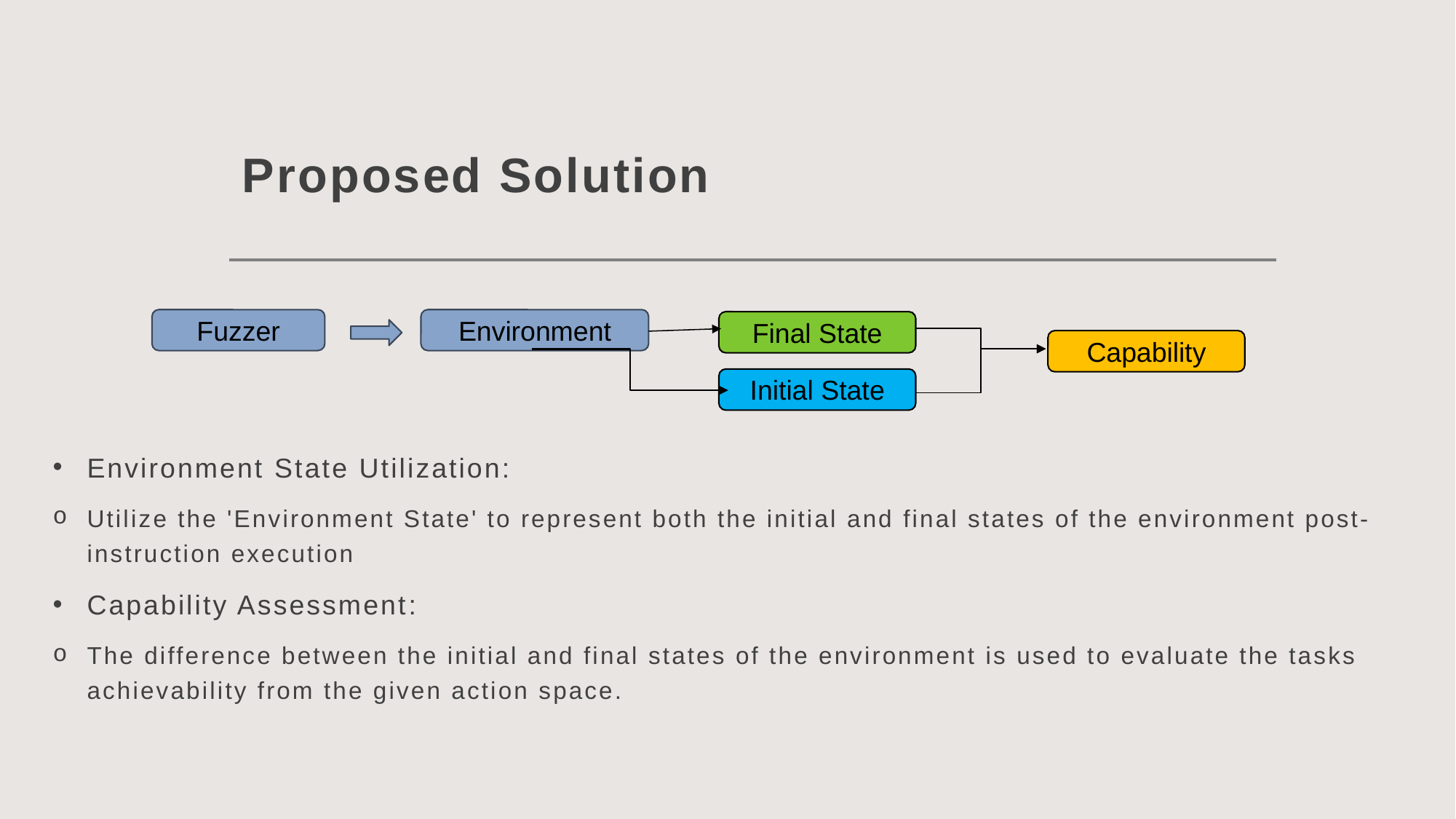

# Proposed Solution

Environment State Utilization:
Utilize the 'Environment State' to represent both the initial and final states of the environment post-instruction execution
Capability Assessment:
The difference between the initial and final states of the environment is used to evaluate the tasks achievability from the given action space.

Fuzzer
Environment
Final State

Capability
Initial State